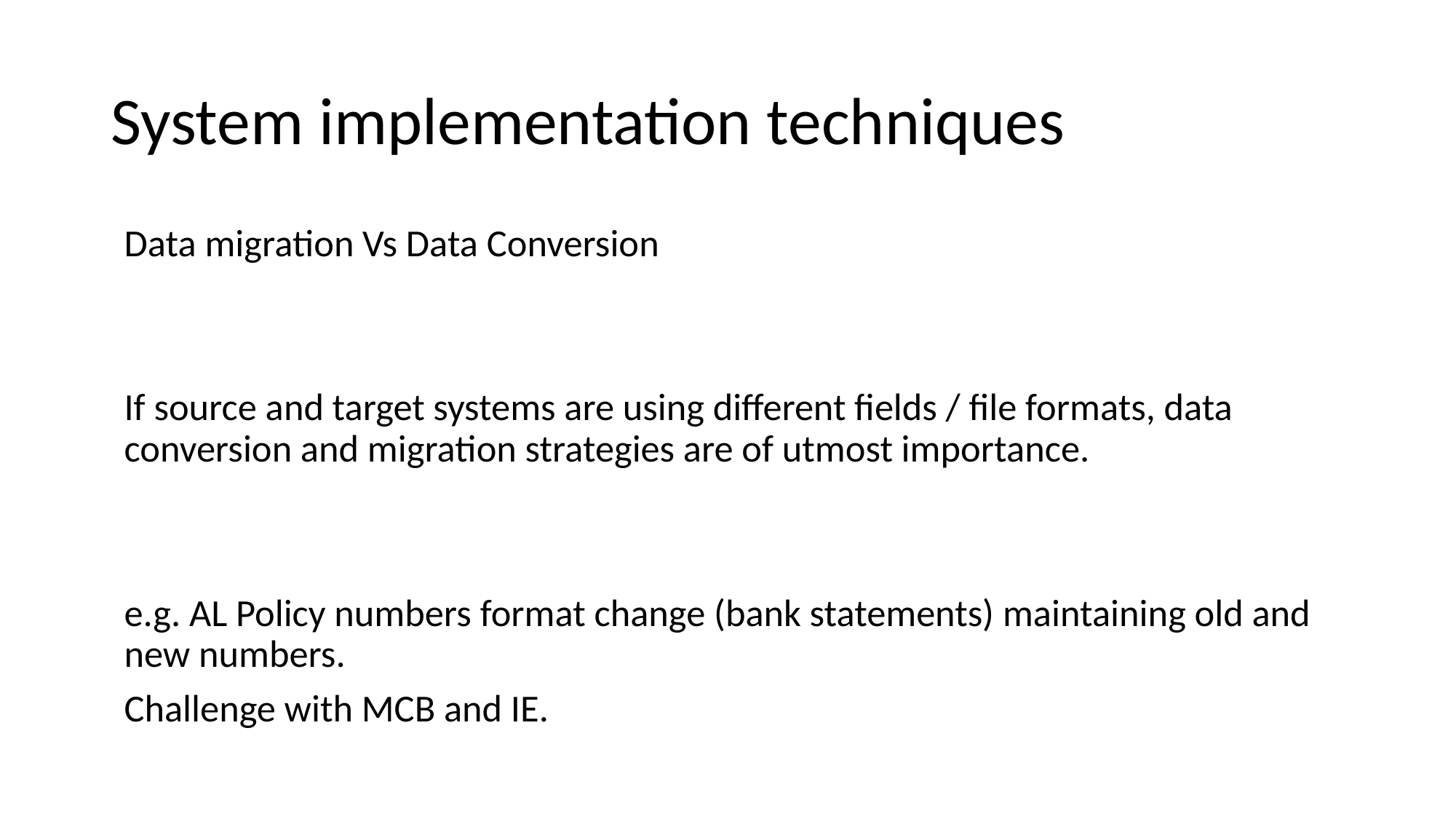

# System implementation techniques
Data migration Vs Data Conversion

If source and target systems are using different fields / file formats, data conversion and migration strategies are of utmost importance.

e.g. AL Policy numbers format change (bank statements) maintaining old and new numbers.
Challenge with MCB and IE.